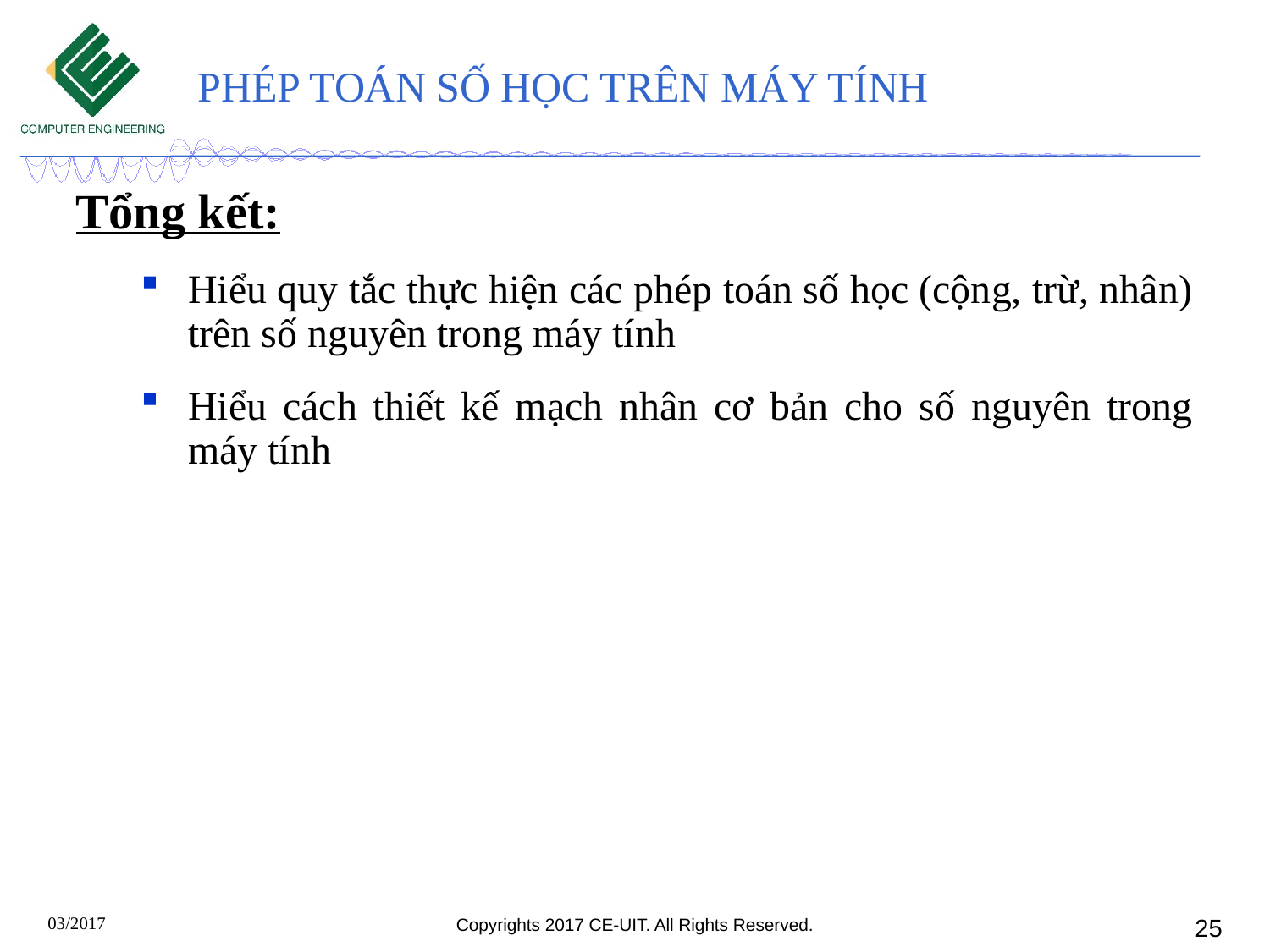

# PHÉP TOÁN SỐ HỌC TRÊN MÁY TÍNH
Tổng kết:
Hiểu quy tắc thực hiện các phép toán số học (cộng, trừ, nhân) trên số nguyên trong máy tính
Hiểu cách thiết kế mạch nhân cơ bản cho số nguyên trong máy tính

03/2017
25
Copyrights 2017 CE-UIT. All Rights Reserved.